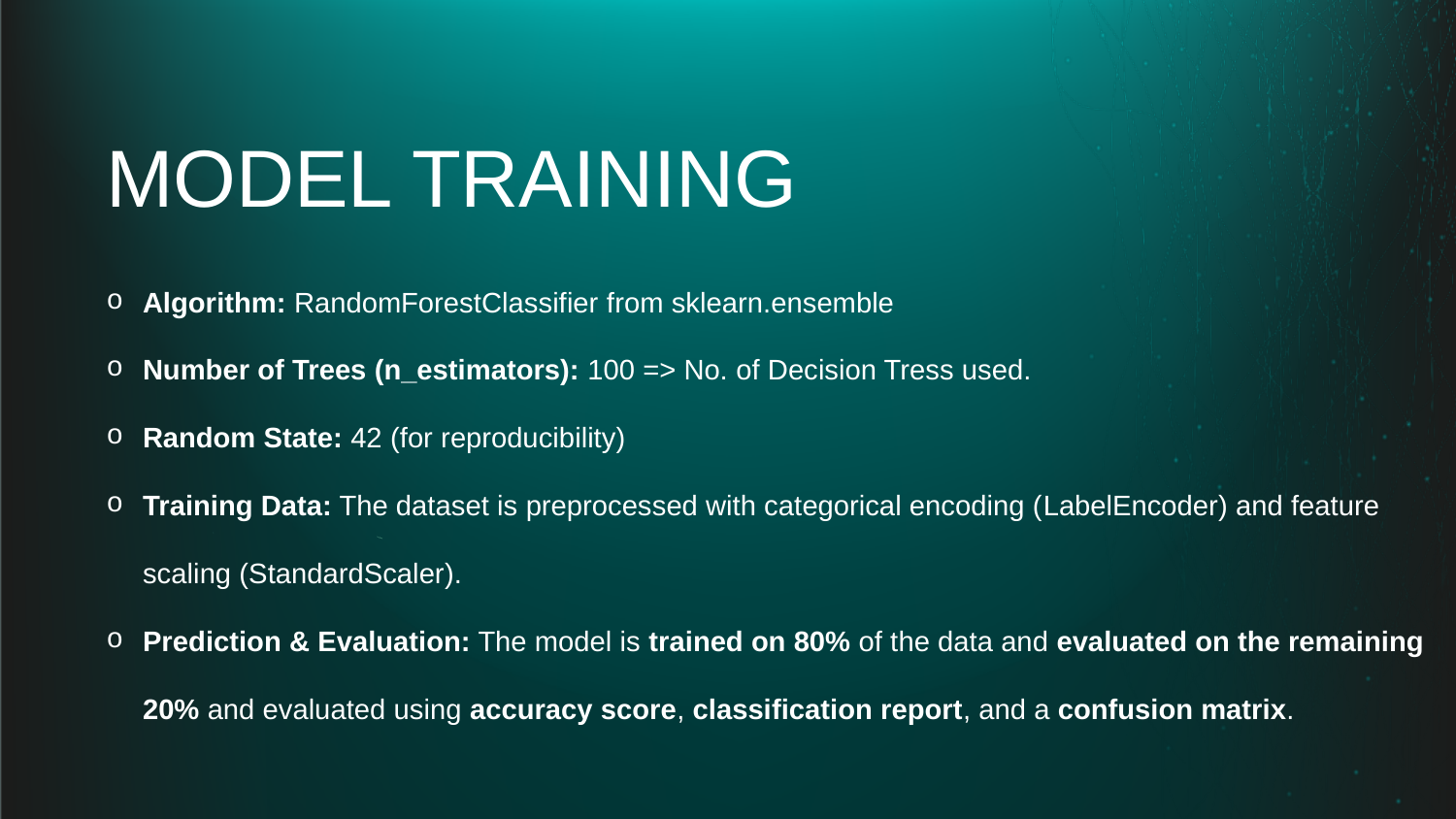

MODEL TRAINING
# Algorithm: RandomForestClassifier from sklearn.ensemble
Number of Trees (n_estimators): 100 => No. of Decision Tress used.
Random State: 42 (for reproducibility)
Training Data: The dataset is preprocessed with categorical encoding (LabelEncoder) and feature scaling (StandardScaler).
Prediction & Evaluation: The model is trained on 80% of the data and evaluated on the remaining 20% and evaluated using accuracy score, classification report, and a confusion matrix.